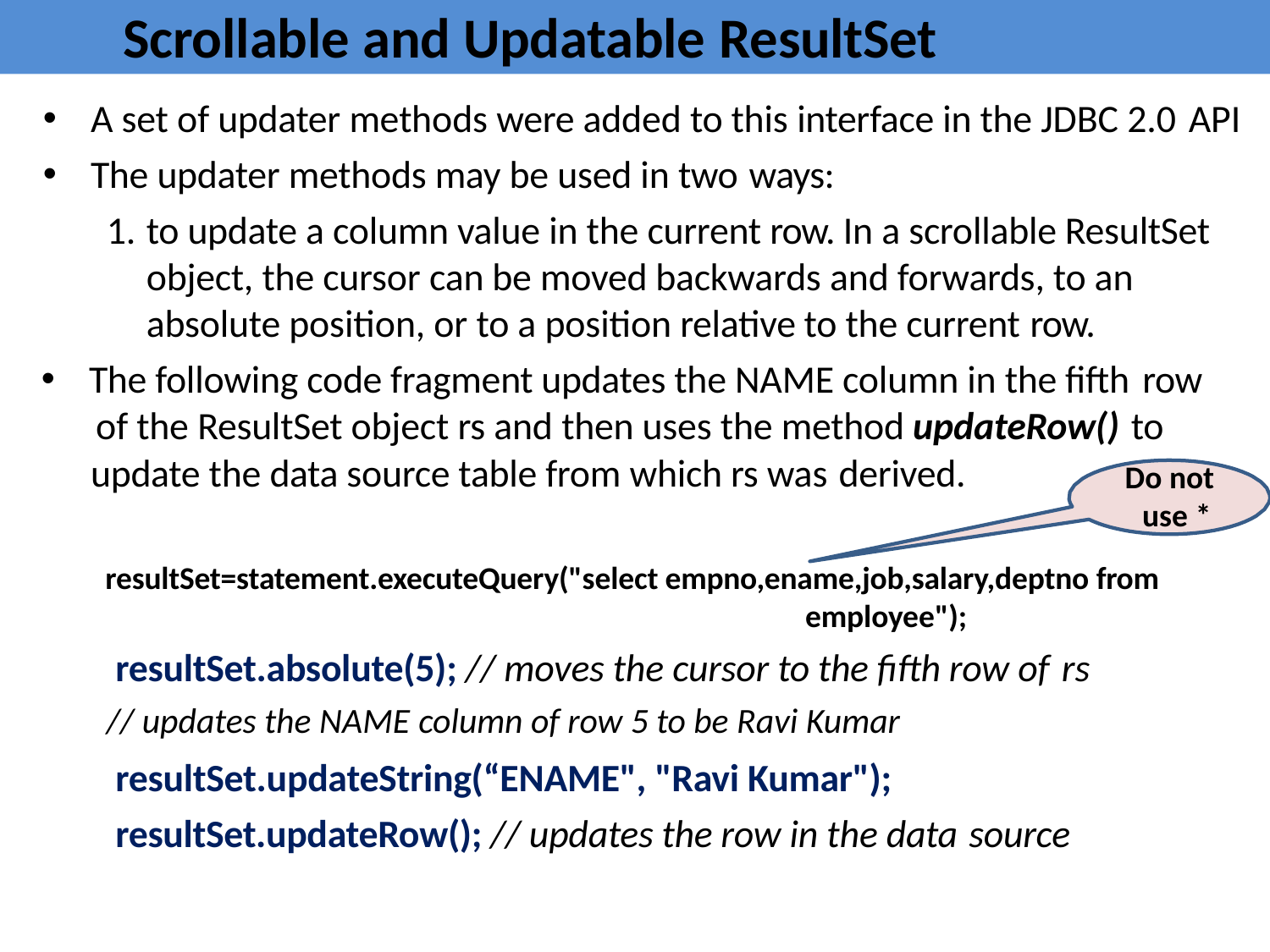

# Scrollable and Updatable ResultSet
A set of updater methods were added to this interface in the JDBC 2.0 API
The updater methods may be used in two ways:
to update a column value in the current row. In a scrollable ResultSet  object, the cursor can be moved backwards and forwards, to an  absolute position, or to a position relative to the current row.
The following code fragment updates the NAME column in the fifth row
of the ResultSet object rs and then uses the method updateRow() to
update the data source table from which rs was derived.
Do not  use *

resultSet=statement.executeQuery("select empno,ename,job,salary,deptno from
employee");
resultSet.absolute(5); // moves the cursor to the fifth row of rs
// updates the NAME column of row 5 to be Ravi Kumar
resultSet.updateString(“ENAME", "Ravi Kumar");  resultSet.updateRow(); // updates the row in the data source